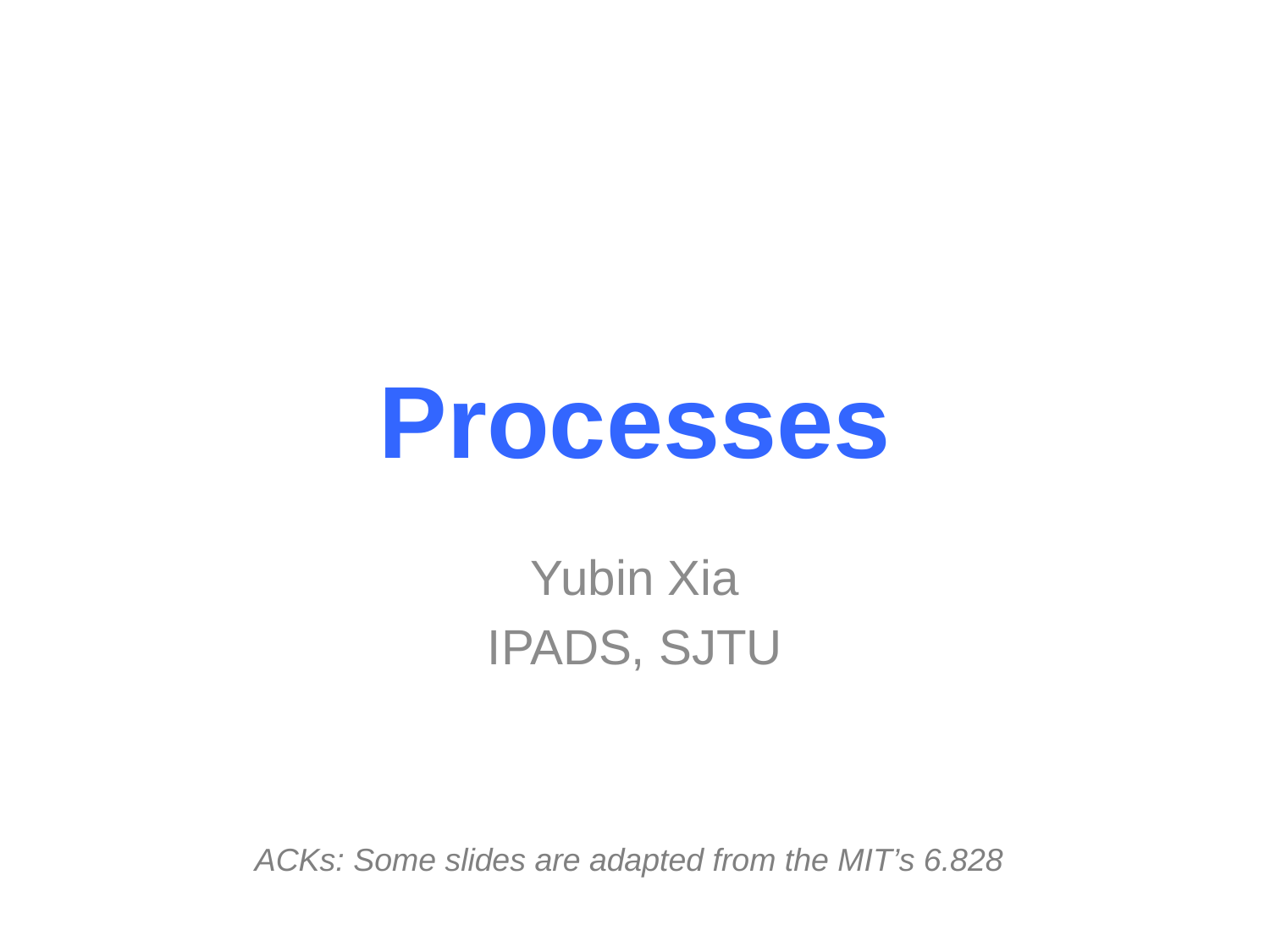

# Processes
Yubin Xia
IPADS, SJTU
ACKs: Some slides are adapted from the MIT’s 6.828